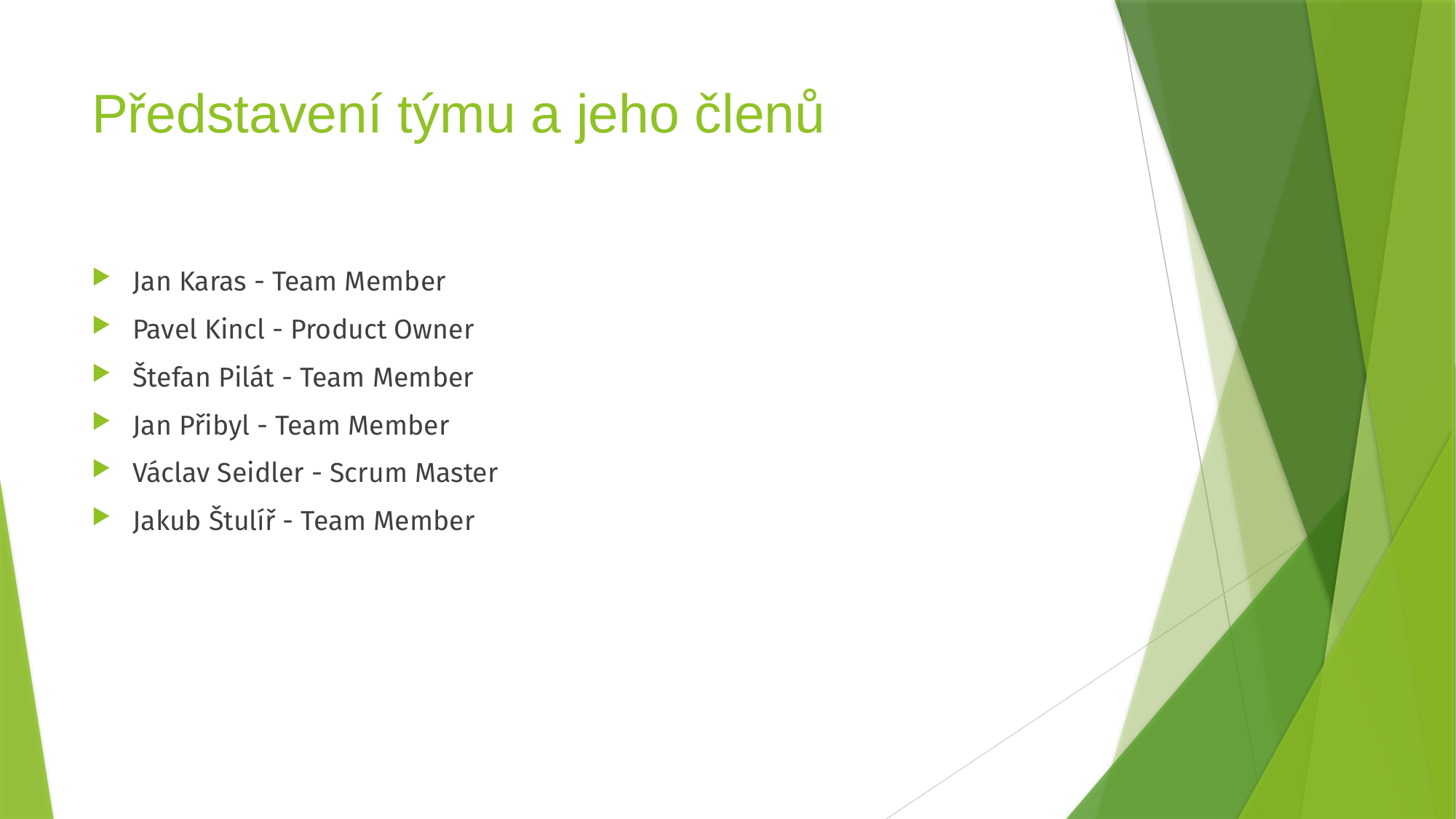

# Představení týmu a jeho členů
Jan Karas - Team Member
Pavel Kincl - Product Owner
Štefan Pilát - Team Member
Jan Přibyl - Team Member
Václav Seidler - Scrum Master
Jakub Štulíř - Team Member